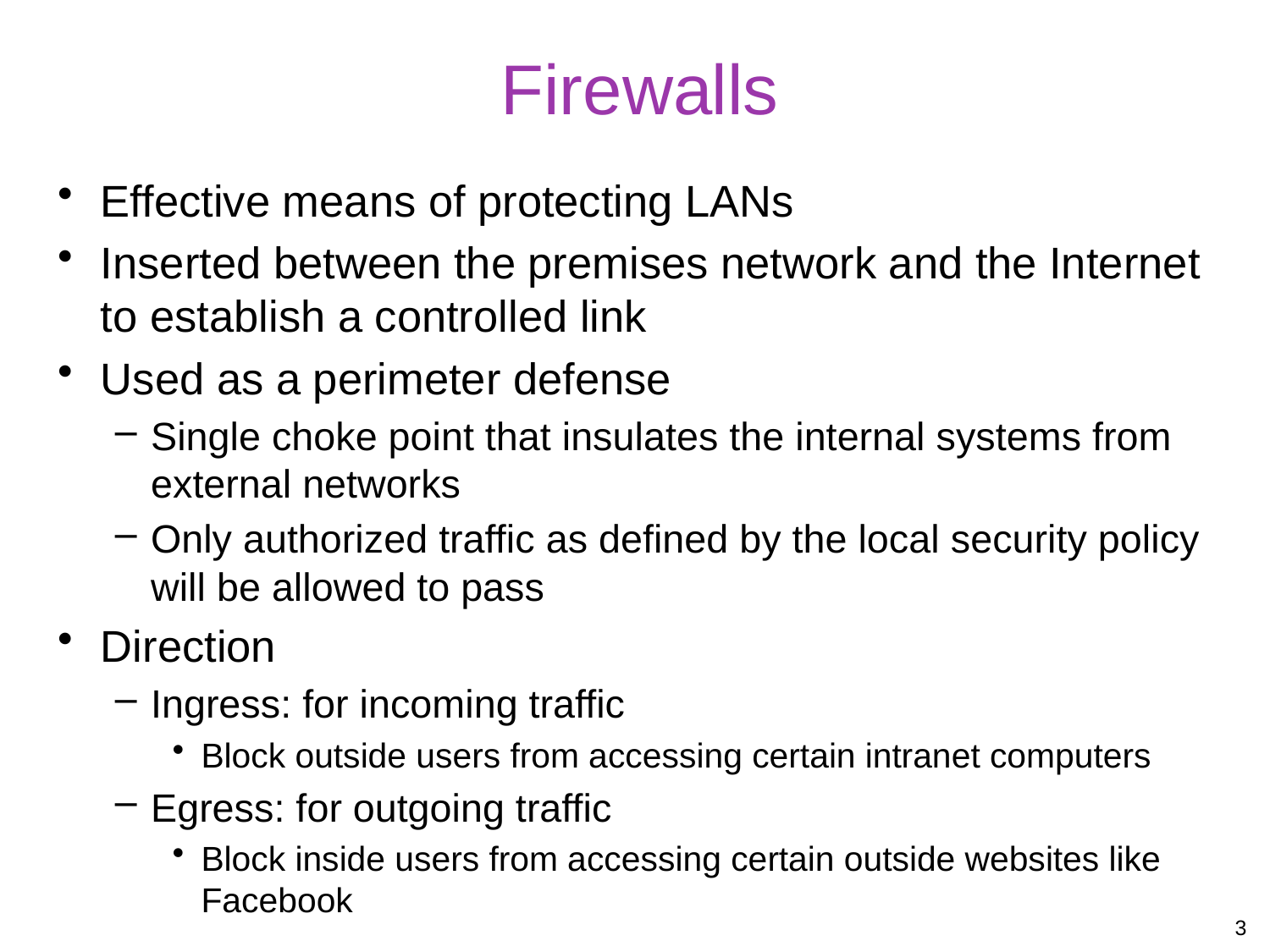

# Firewalls
Effective means of protecting LANs
Inserted between the premises network and the Internet to establish a controlled link
Used as a perimeter defense
Single choke point that insulates the internal systems from external networks
Only authorized traffic as defined by the local security policy will be allowed to pass
Direction
Ingress: for incoming traffic
Block outside users from accessing certain intranet computers
Egress: for outgoing traffic
Block inside users from accessing certain outside websites like Facebook

3